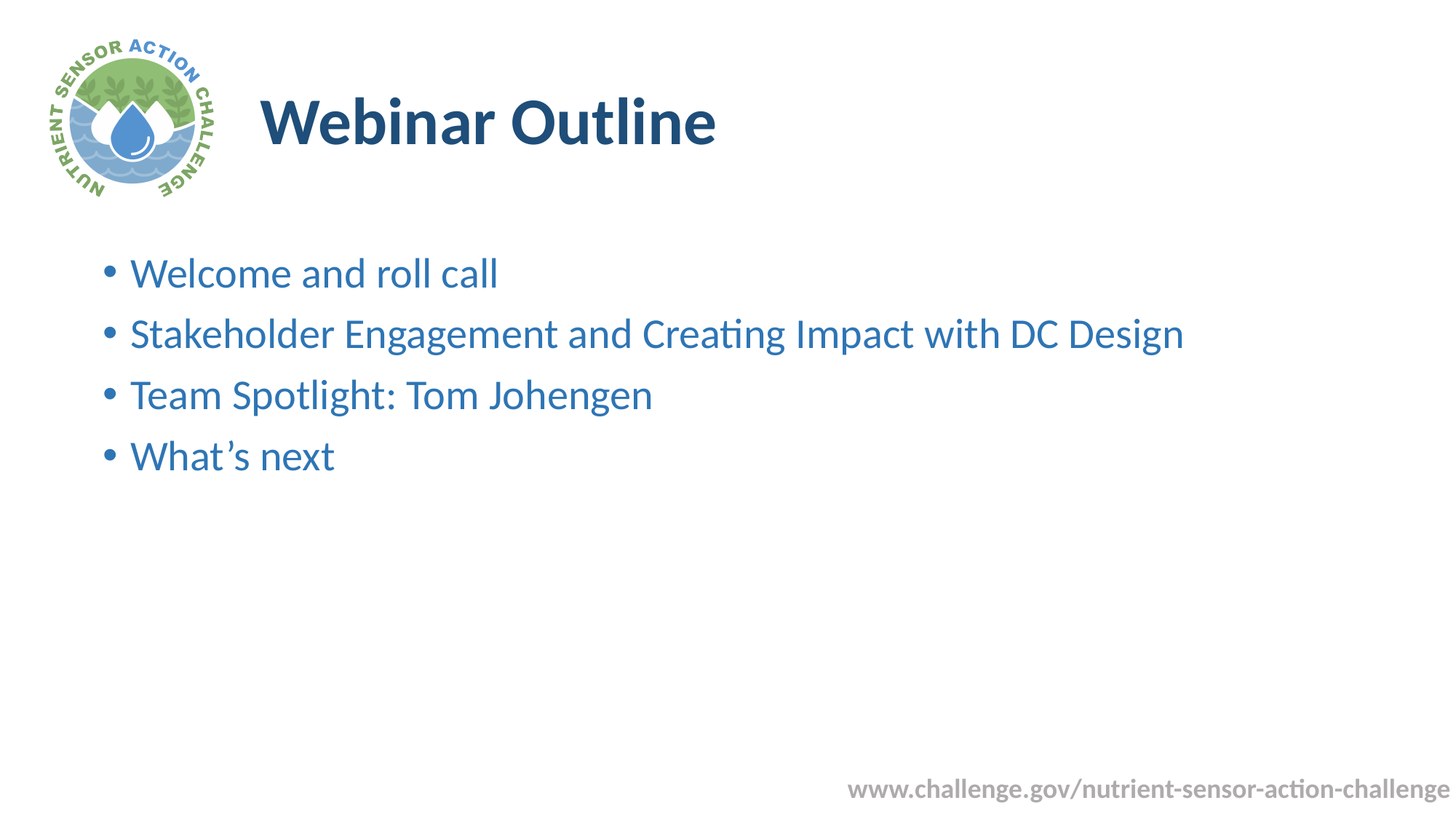

# Webinar Outline
Welcome and roll call
Stakeholder Engagement and Creating Impact with DC Design
Team Spotlight: Tom Johengen
What’s next

www.challenge.gov/nutrient-sensor-action-challenge